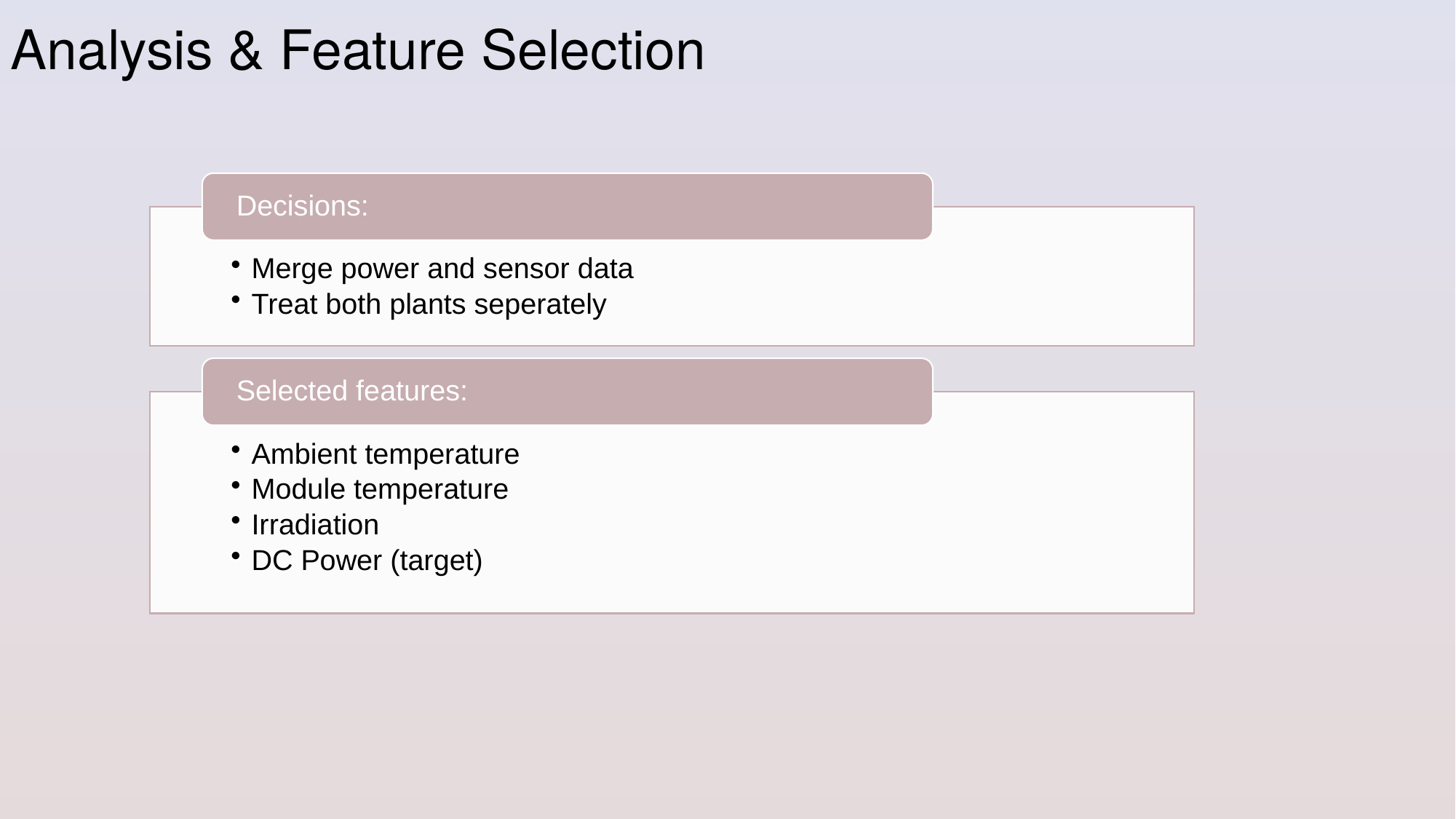

Analysis & Feature Selection
Merge power and sensor data
Treat both plants seperately
Decisions:
Ambient temperature
Module temperature
Irradiation
DC Power (target)
Selected features: